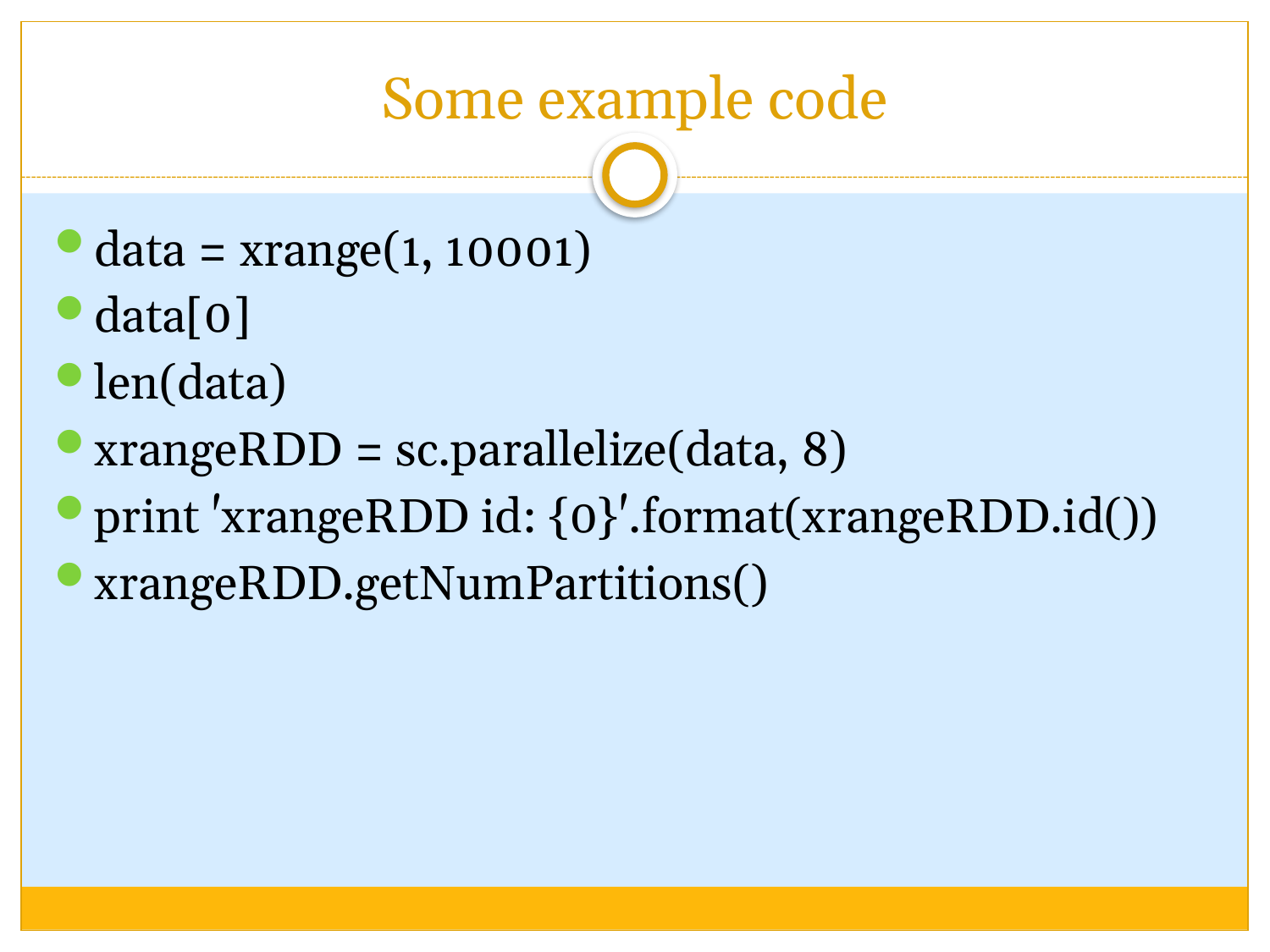

# Some example code
data = xrange(1, 10001)
data[0]
len(data)
xrangeRDD = sc.parallelize(data, 8)
print 'xrangeRDD id: {0}'.format(xrangeRDD.id())
xrangeRDD.getNumPartitions()